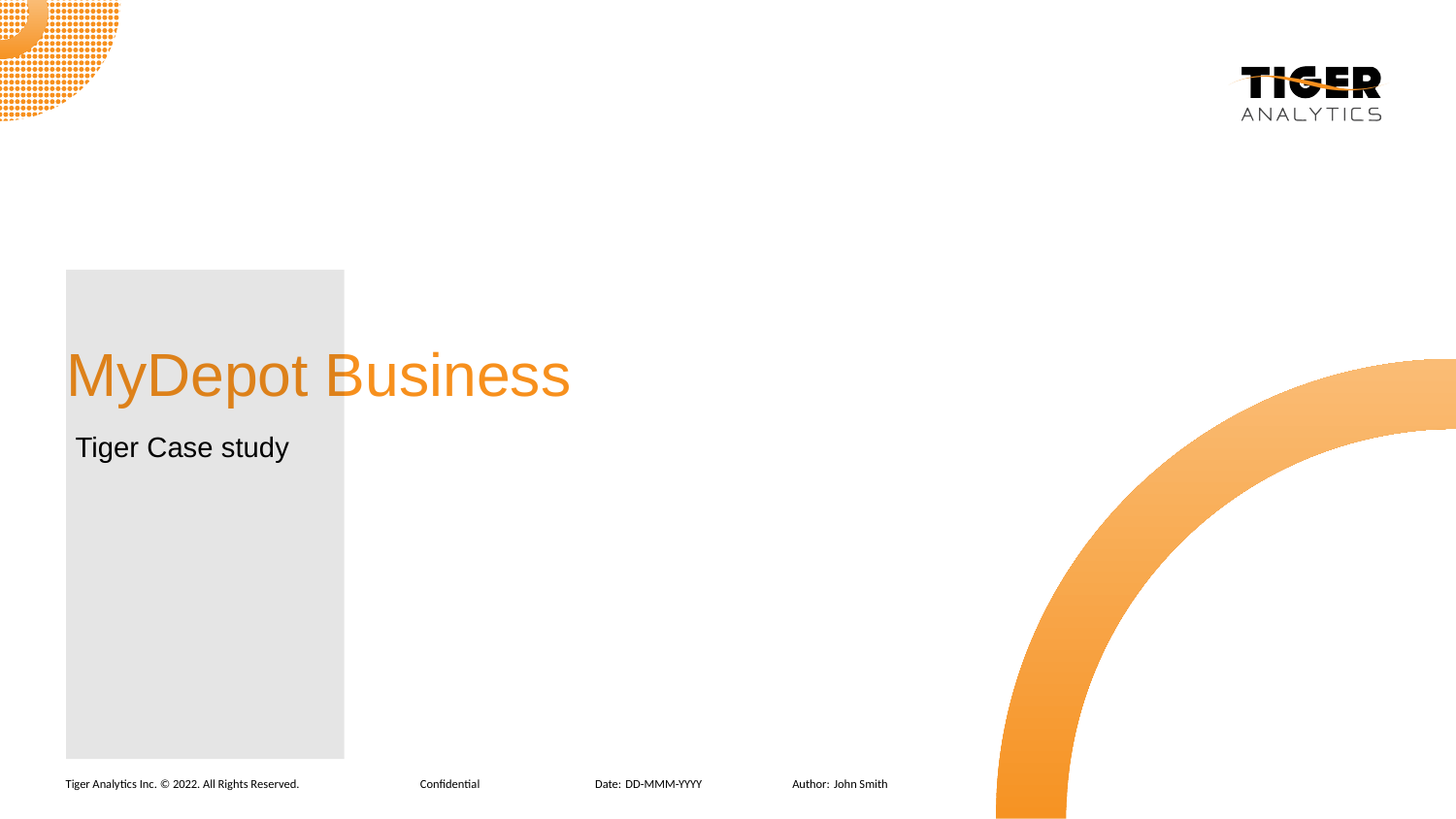

# MyDepot Business
Tiger Case study

Confidential
DD-MMM-YYYY
John Smith